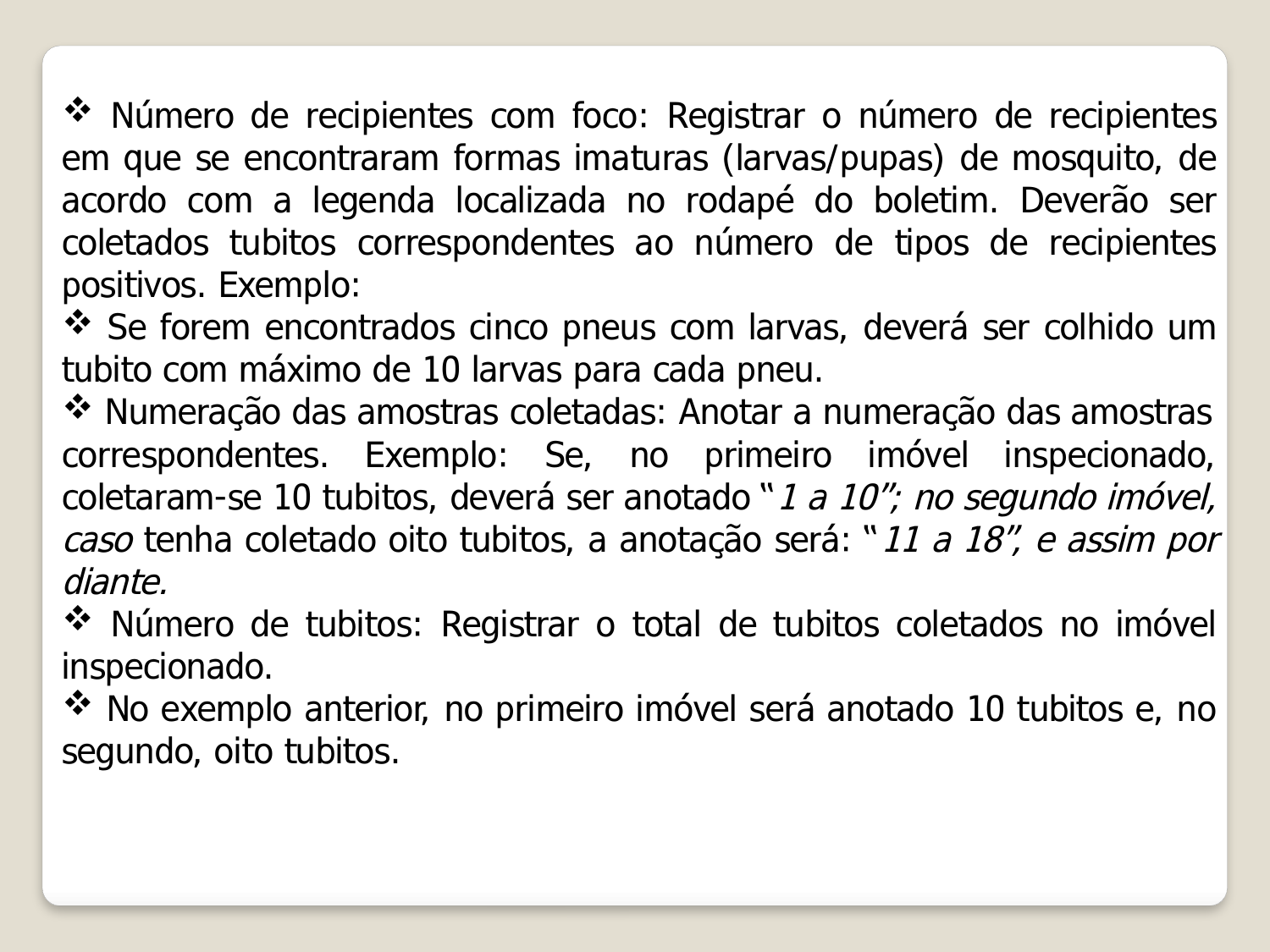

Número de recipientes com foco: Registrar o número de recipientes em que se encontraram formas imaturas (larvas/pupas) de mosquito, de acordo com a legenda localizada no rodapé do boletim. Deverão ser coletados tubitos correspondentes ao número de tipos de recipientes positivos. Exemplo:
 Se forem encontrados cinco pneus com larvas, deverá ser colhido um tubito com máximo de 10 larvas para cada pneu.
 Numeração das amostras coletadas: Anotar a numeração das amostras
correspondentes. Exemplo: Se, no primeiro imóvel inspecionado, coletaram-se 10 tubitos, deverá ser anotado “1 a 10”; no segundo imóvel, caso tenha coletado oito tubitos, a anotação será: “11 a 18”, e assim por diante.
 Número de tubitos: Registrar o total de tubitos coletados no imóvel inspecionado.
 No exemplo anterior, no primeiro imóvel será anotado 10 tubitos e, no segundo, oito tubitos.